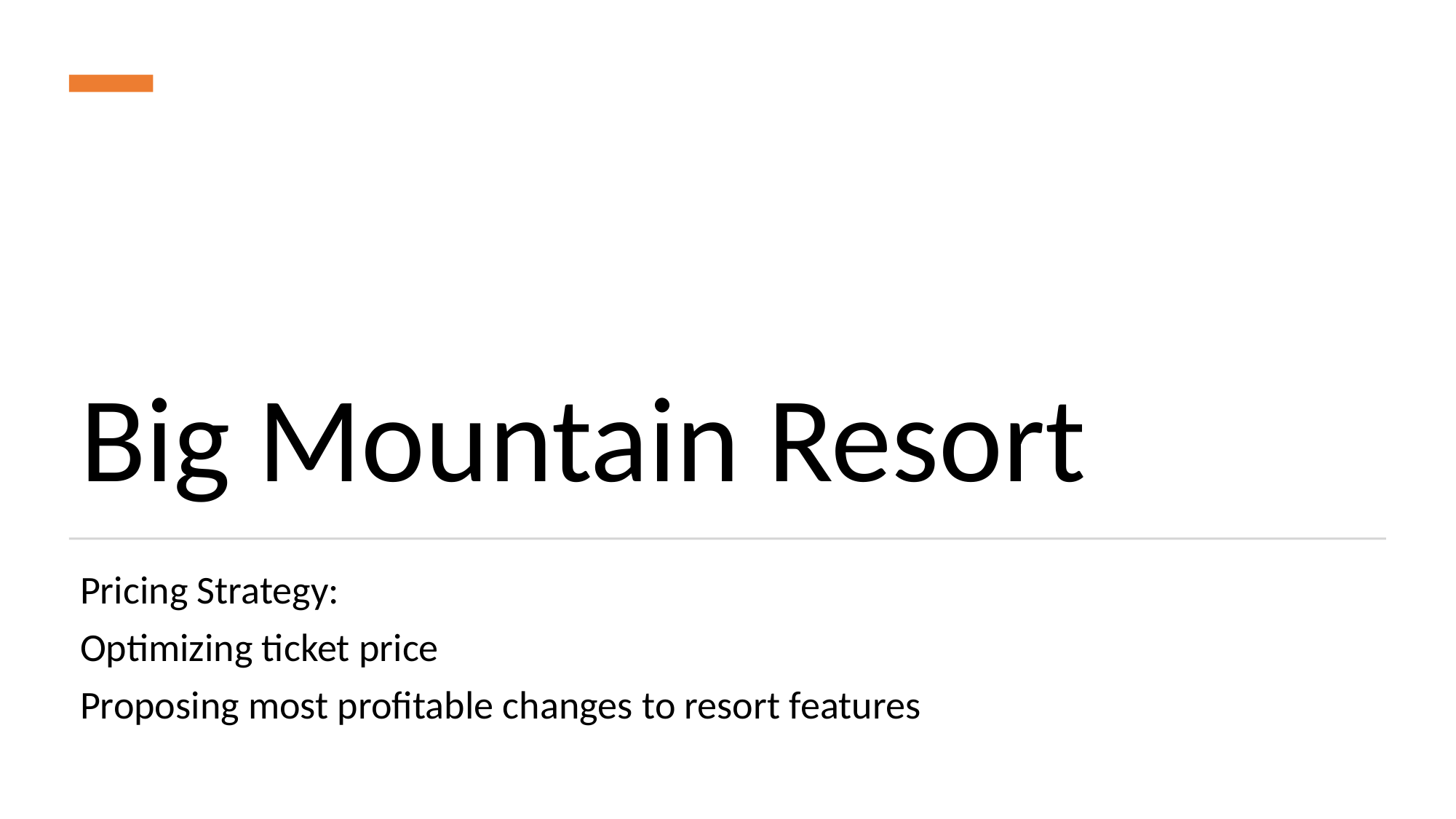

# Big Mountain Resort

Pricing Strategy:
Optimizing ticket price
Proposing most profitable changes to resort features